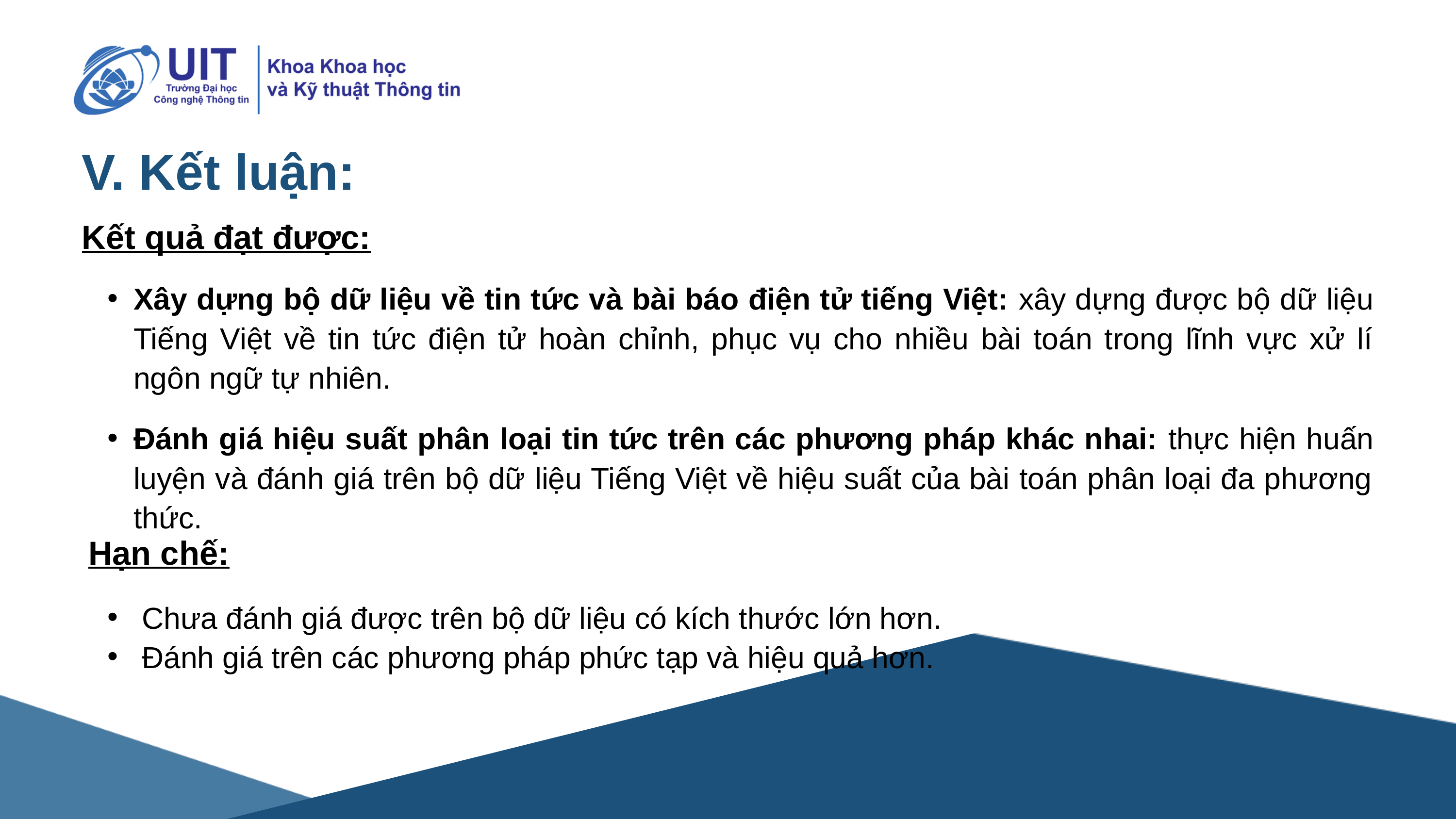

V. Kết luận:
Kết quả đạt được:
Xây dựng bộ dữ liệu về tin tức và bài báo điện tử tiếng Việt: xây dựng được bộ dữ liệu Tiếng Việt về tin tức điện tử hoàn chỉnh, phục vụ cho nhiều bài toán trong lĩnh vực xử lí ngôn ngữ tự nhiên.

Đánh giá hiệu suất phân loại tin tức trên các phương pháp khác nhai: thực hiện huấn luyện và đánh giá trên bộ dữ liệu Tiếng Việt về hiệu suất của bài toán phân loại đa phương thức.
Hạn chế:
 Chưa đánh giá được trên bộ dữ liệu có kích thước lớn hơn.
 Đánh giá trên các phương pháp phức tạp và hiệu quả hơn.